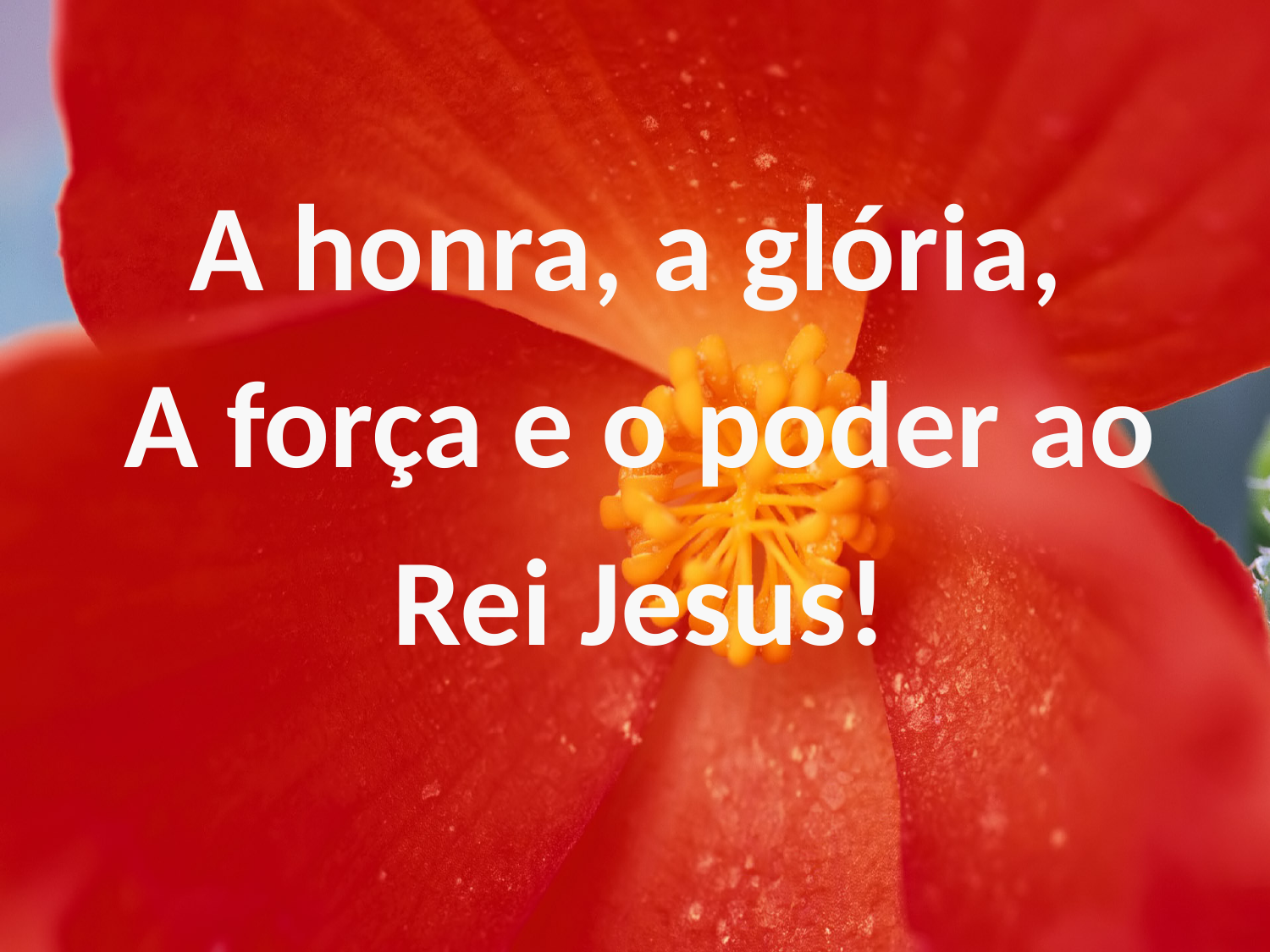

A honra, a glória,
A força e o poder ao Rei Jesus!